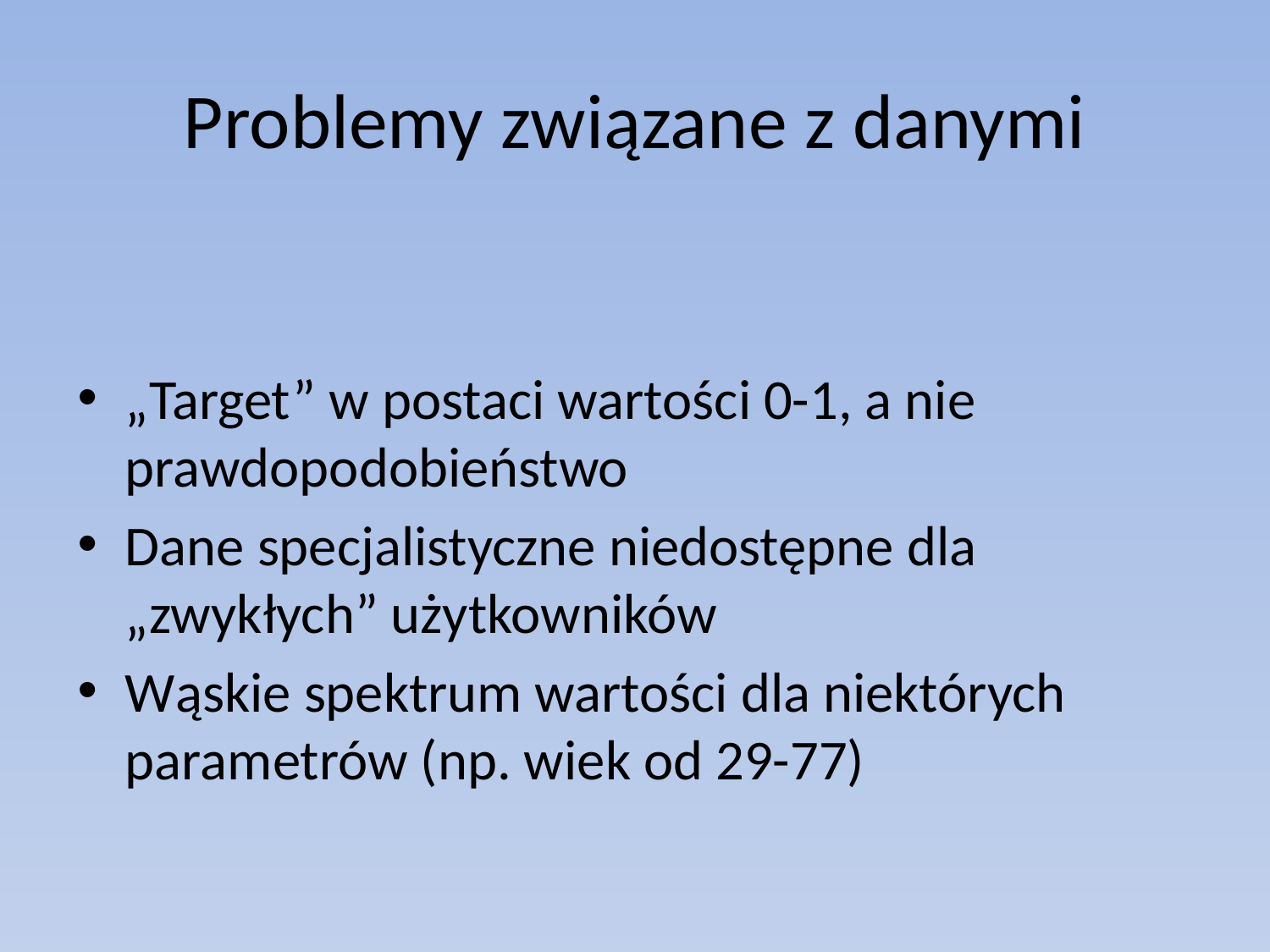

# Problemy związane z danymi
„Target” w postaci wartości 0-1, a nie prawdopodobieństwo
Dane specjalistyczne niedostępne dla „zwykłych” użytkowników
Wąskie spektrum wartości dla niektórych parametrów (np. wiek od 29-77)